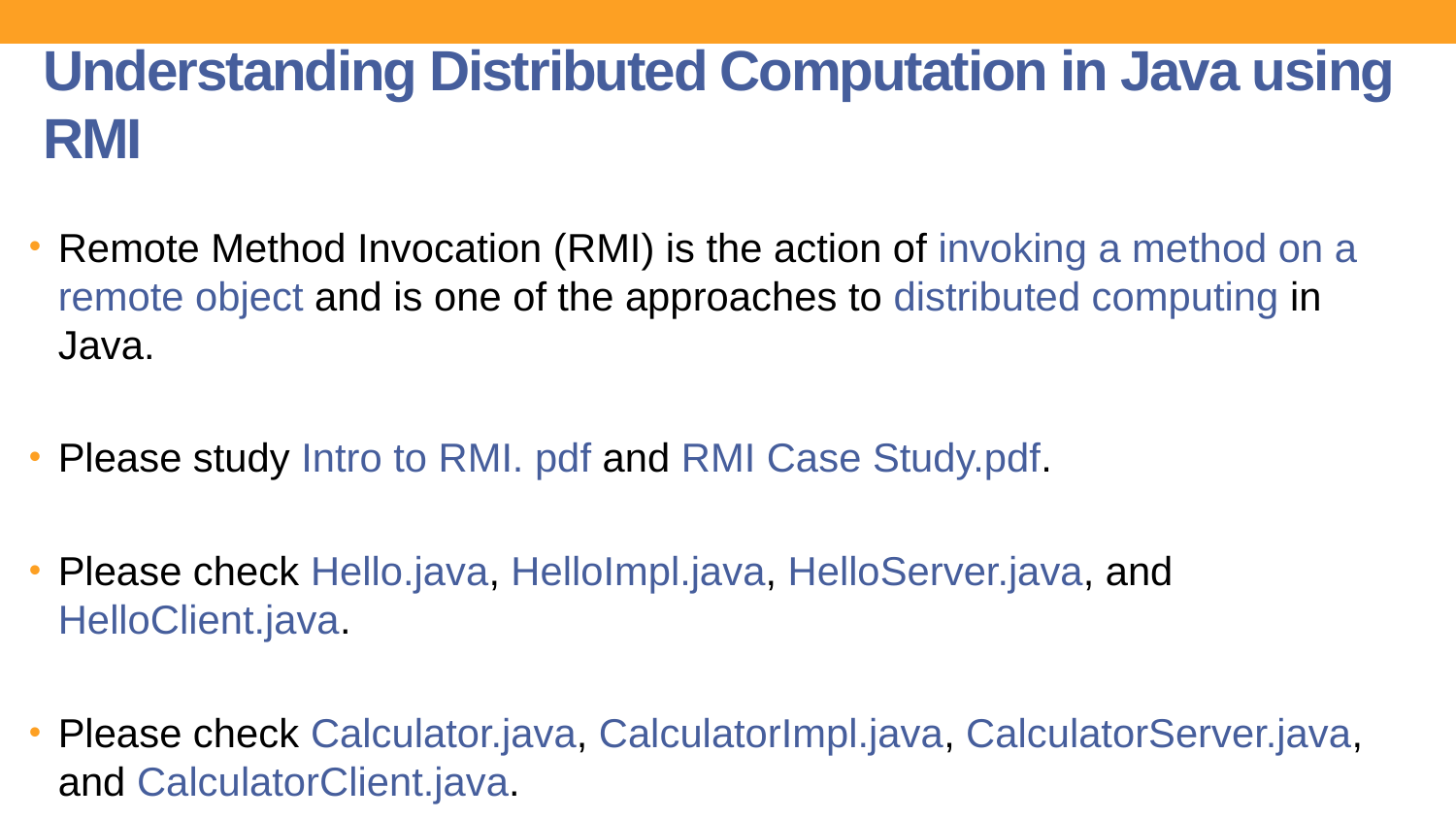

Understanding Distributed Computation in Java using RMI

Remote Method Invocation (RMI) is the action of invoking a method on a remote object and is one of the approaches to distributed computing in Java.

Please study Intro to RMI. pdf and RMI Case Study.pdf.

Please check Hello.java, HelloImpl.java, HelloServer.java, and HelloClient.java.

Please check Calculator.java, CalculatorImpl.java, CalculatorServer.java, and CalculatorClient.java.